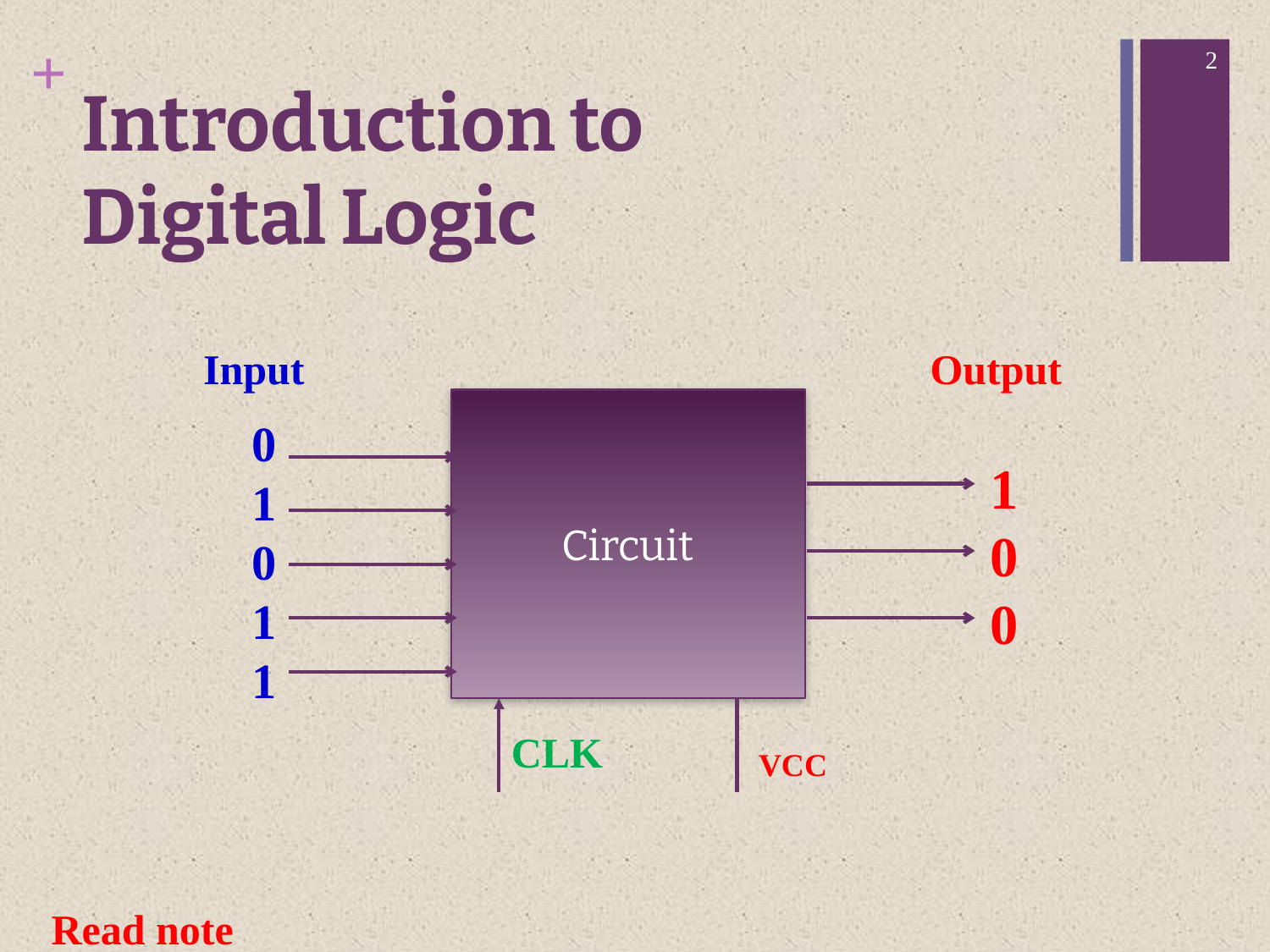

2
# Introduction to Digital Logic
Input
Output
Circuit
0
1
0
1
1
1
0
0
CLK
VCC
Read note